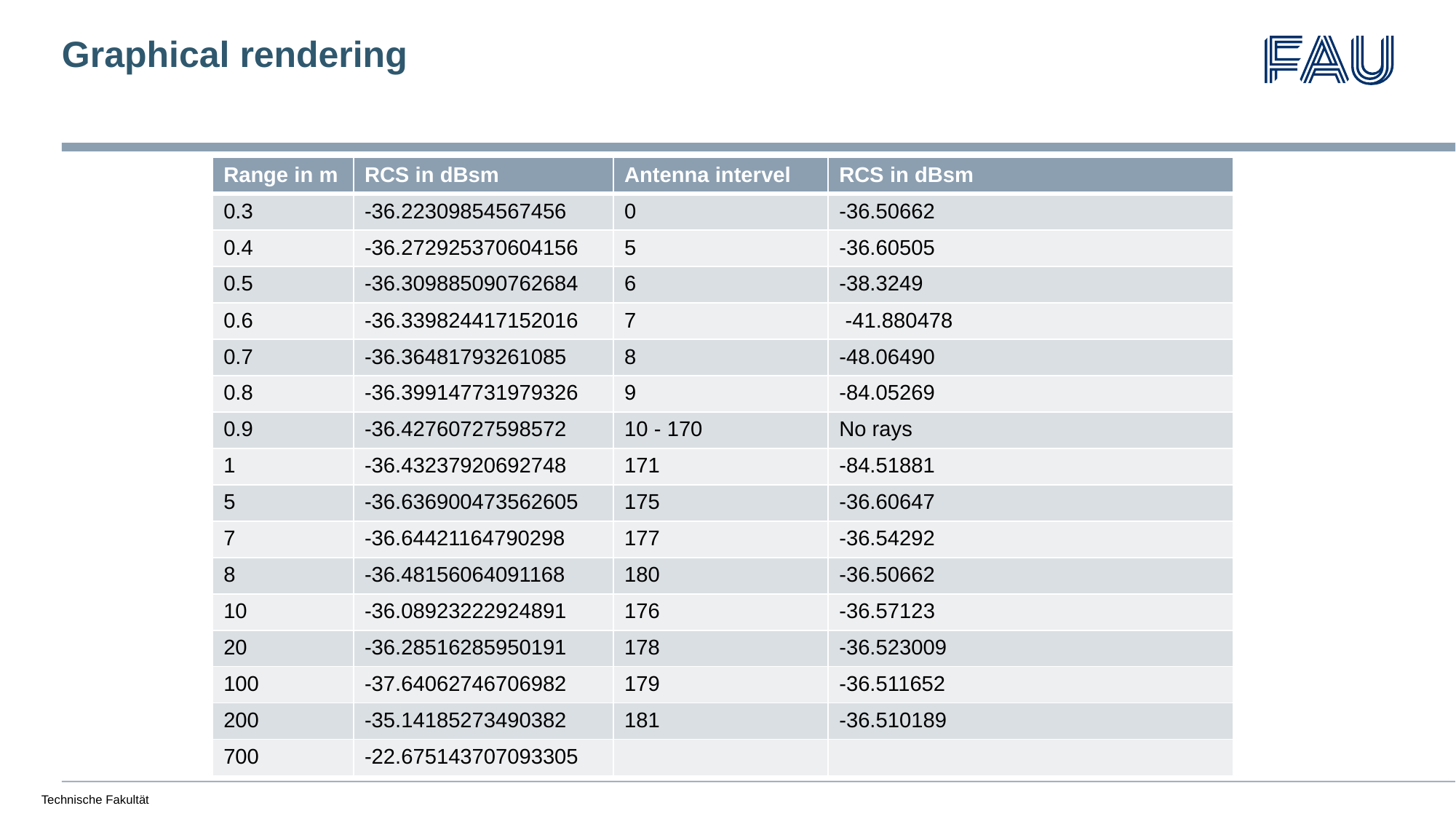

# Graphical rendering
| Range in m | RCS in dBsm | Antenna intervel | RCS in dBsm |
| --- | --- | --- | --- |
| 0.3 | -36.22309854567456 | 0 | -36.50662 |
| 0.4 | -36.272925370604156 | 5 | -36.60505 |
| 0.5 | -36.309885090762684 | 6 | -38.3249 |
| 0.6 | -36.339824417152016 | 7 | -41.880478 |
| 0.7 | -36.36481793261085 | 8 | -48.06490 |
| 0.8 | -36.399147731979326 | 9 | -84.05269 |
| 0.9 | -36.42760727598572 | 10 - 170 | No rays |
| 1 | -36.43237920692748 | 171 | -84.51881 |
| 5 | -36.636900473562605 | 175 | -36.60647 |
| 7 | -36.64421164790298 | 177 | -36.54292 |
| 8 | -36.48156064091168 | 180 | -36.50662 |
| 10 | -36.08923222924891 | 176 | -36.57123 |
| 20 | -36.28516285950191 | 178 | -36.523009 |
| 100 | -37.64062746706982 | 179 | -36.511652 |
| 200 | -35.14185273490382 | 181 | -36.510189 |
| 700 | -22.675143707093305 |  |  |

Technische Fakultät

7